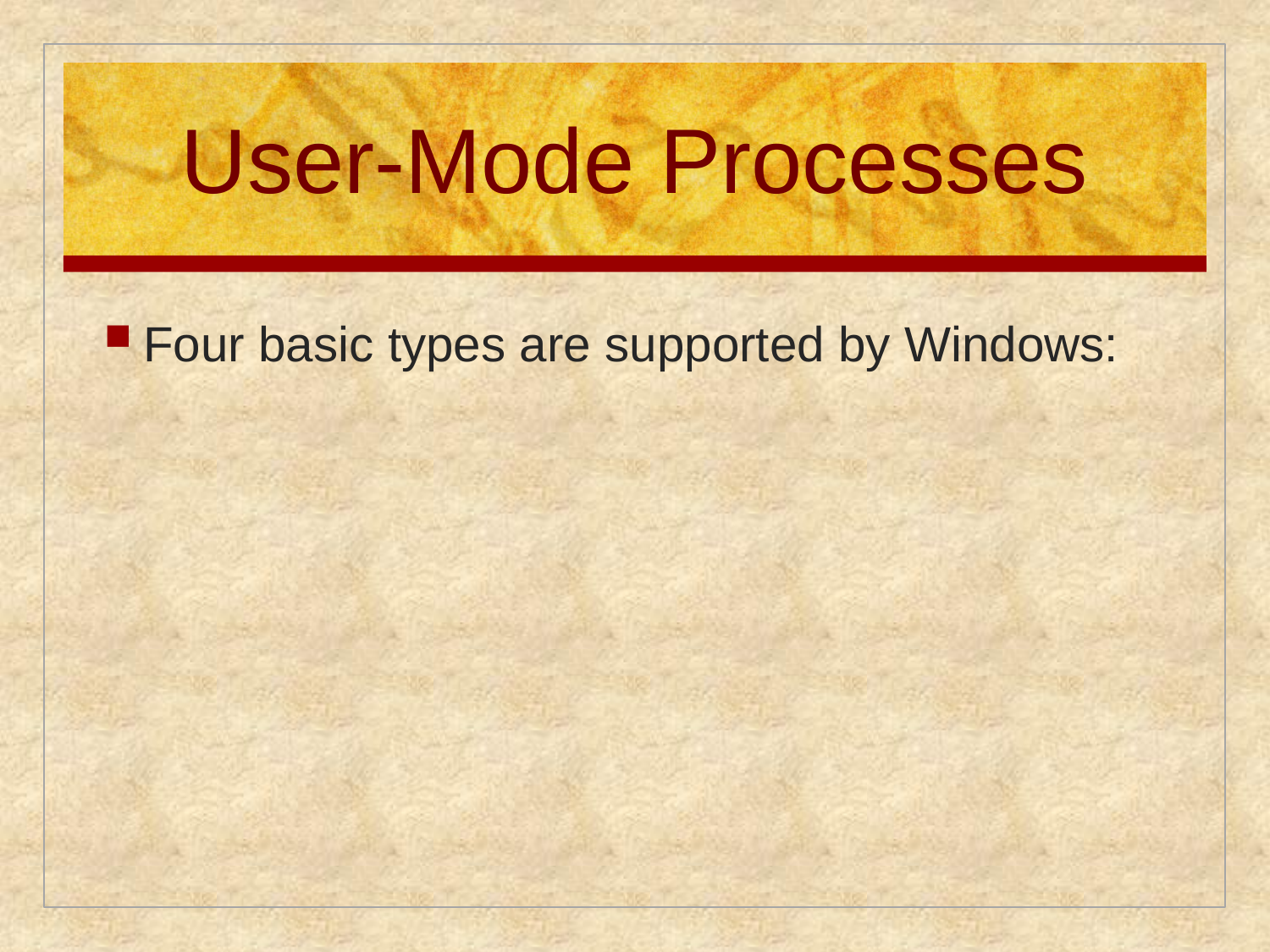

# User-Mode Processes
Four basic types are supported by Windows: